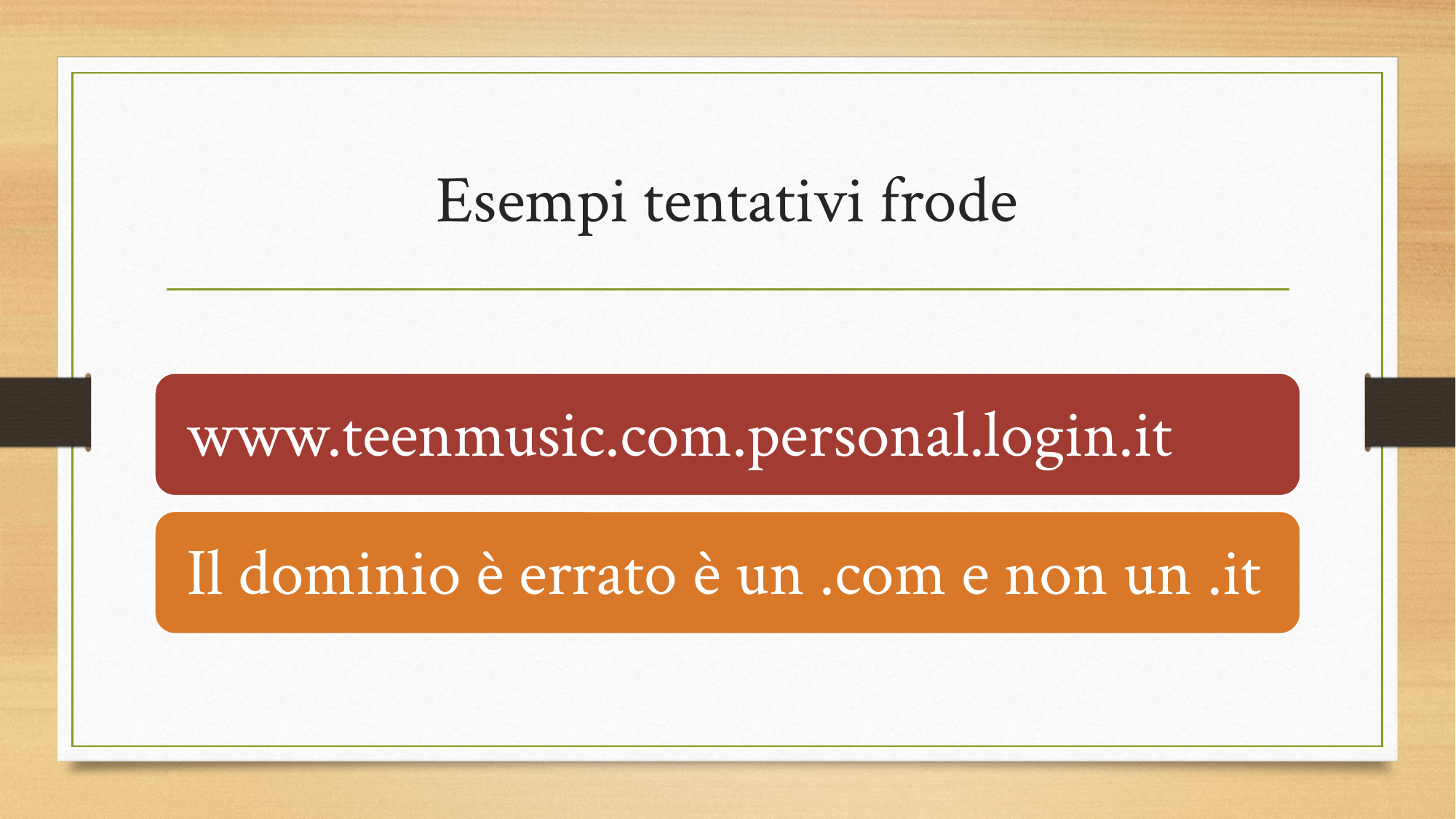

# Esempi tentativi frode
www.teenmusic.com.personal.login.it
Il dominio è errato è un .com e non un .it